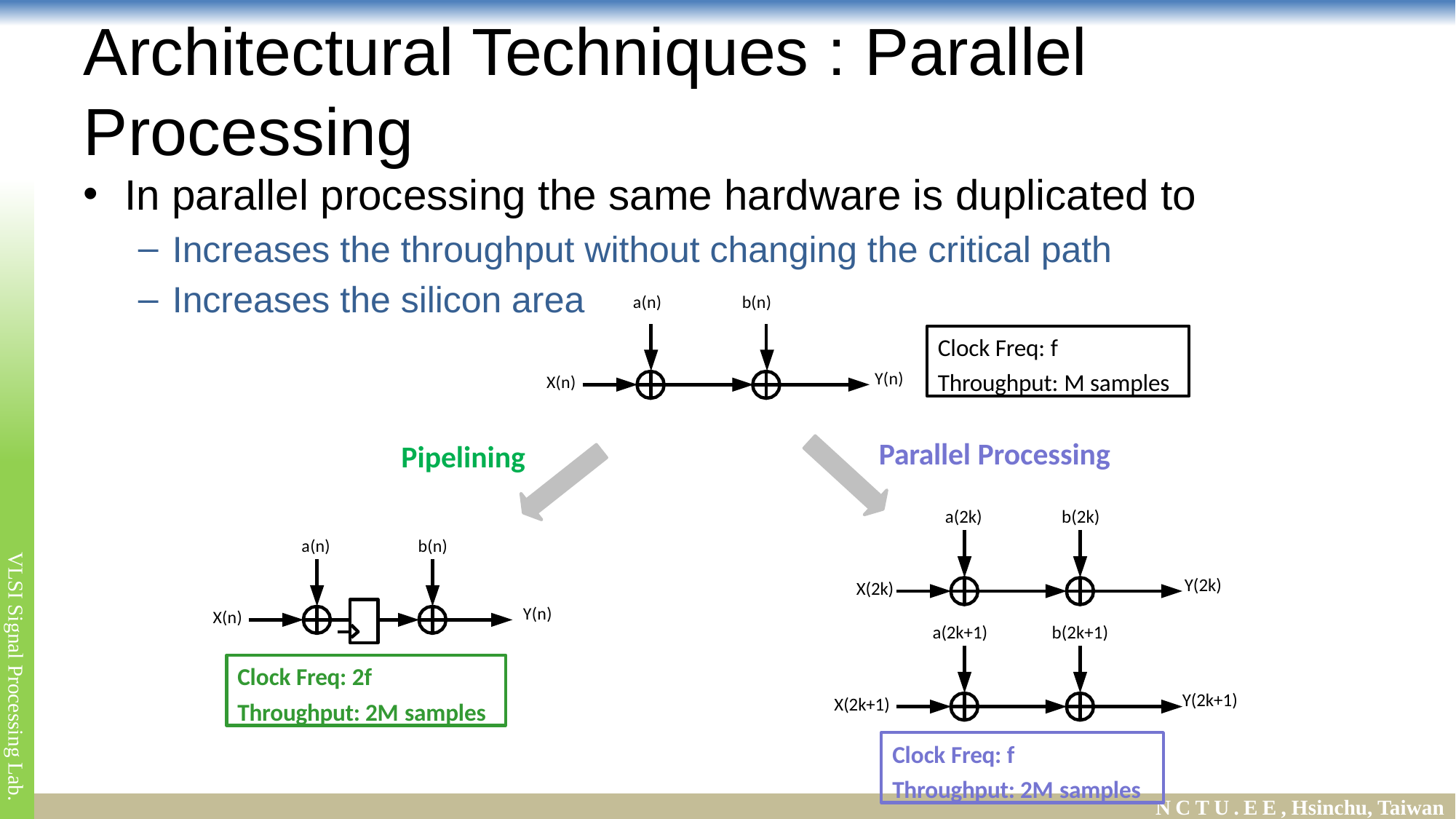

# Architectural Techniques : Parallel Processing
In parallel processing the same hardware is duplicated to
Increases the throughput without changing the critical path
Increases the silicon area

a(n)	b(n)

Clock Freq: f  Throughput: M samples

Y(n)
X(n)

Parallel Processing

Pipelining

a(2k)
b(2k)

a(n)
b(n)

Y(2k)
X(2k)

Y(n)
X(n)

a(2k+1)
b(2k+1)

Clock Freq: 2f  Throughput: 2M samples

Y(2k+1)
X(2k+1)

Clock Freq: f  Throughput: 2M samples